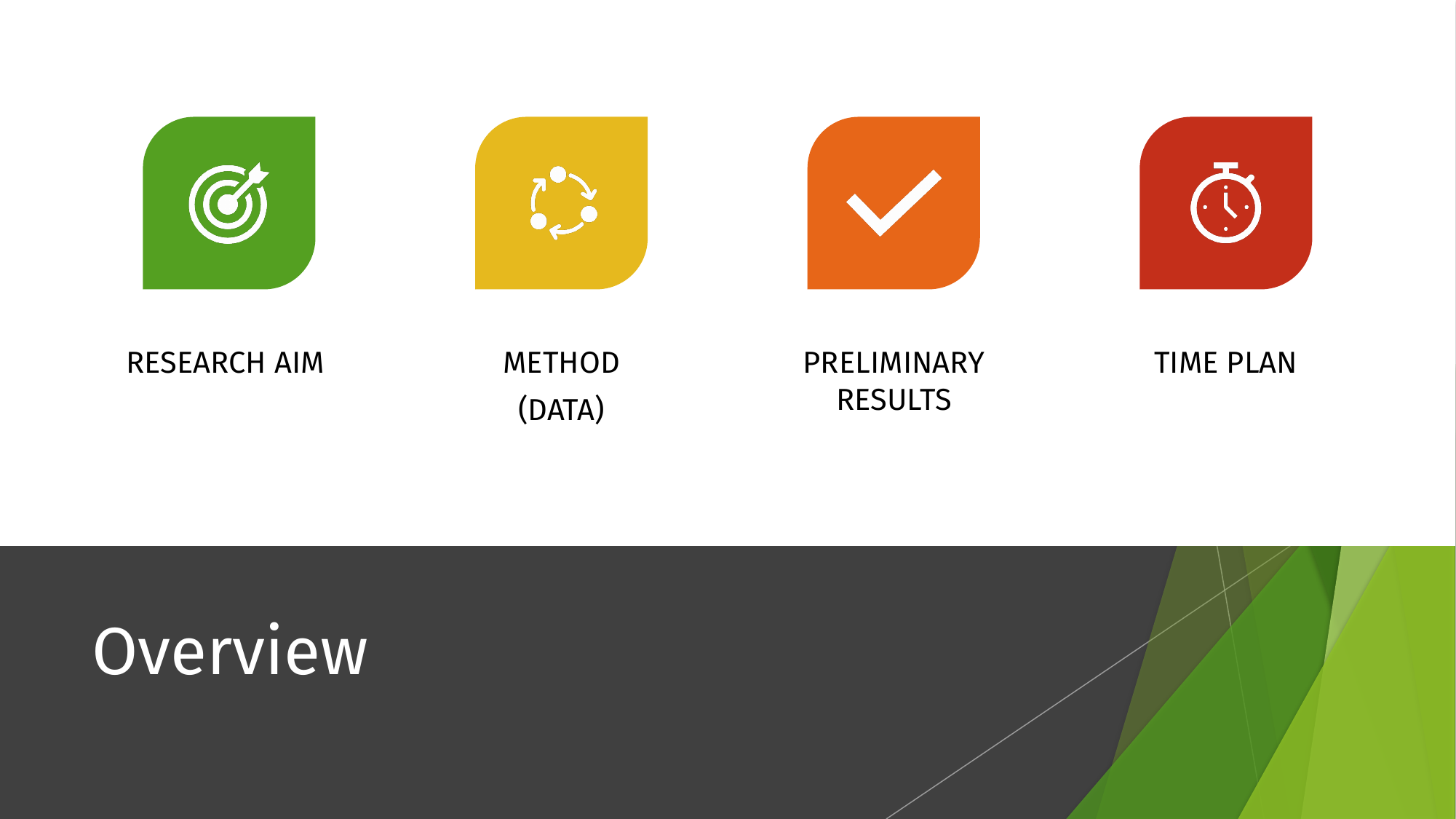

Research aim
Method
(Data)
preliminary results
Time plan

# Overview